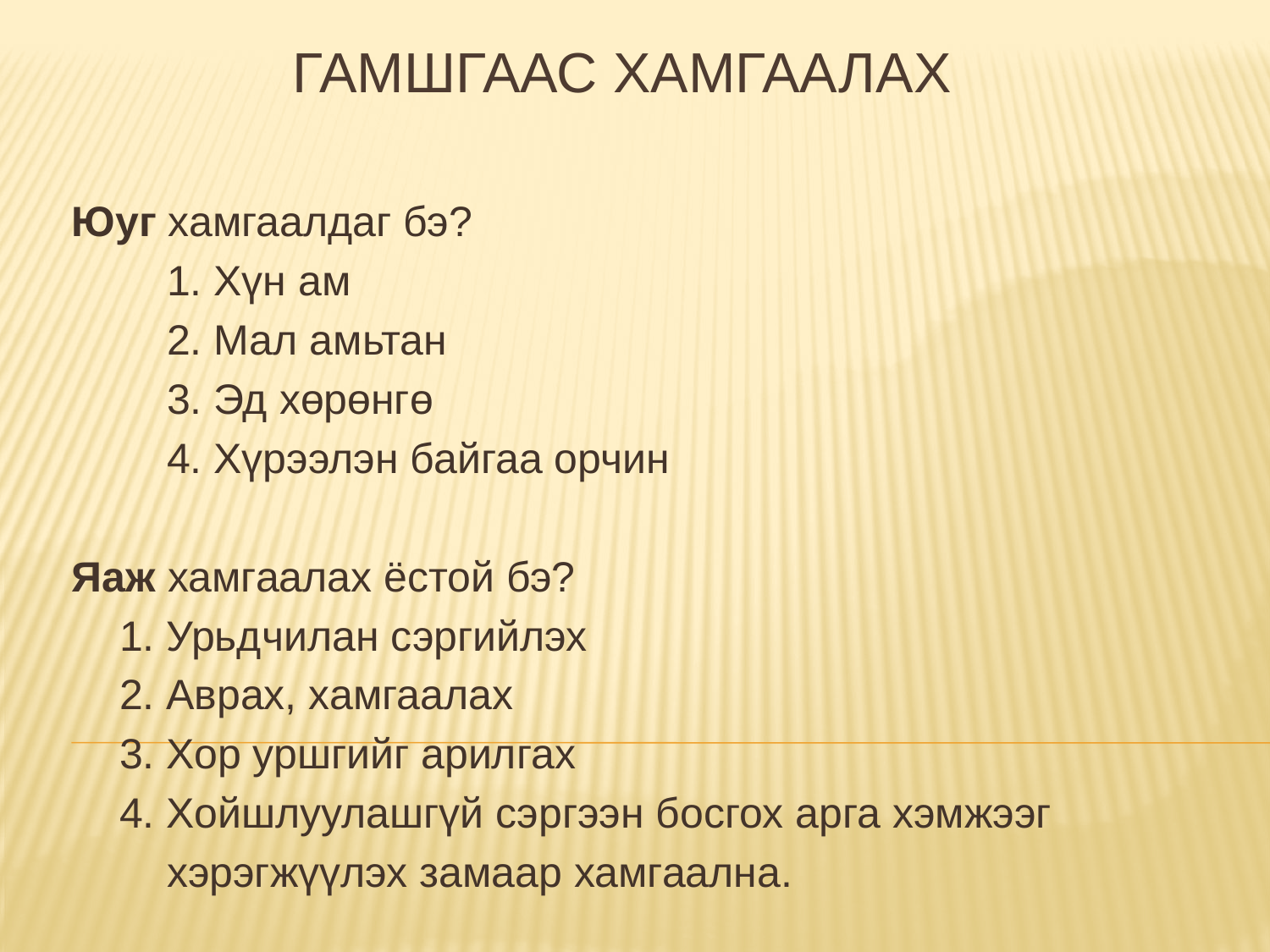

# Гамшгаас хамгаалах
Юуг хамгаалдаг бэ?
        1. Хүн ам
        2. Мал амьтан
        3. Эд хөрөнгө
        4. Хүрээлэн байгаа орчин

Яаж хамгаалах ёстой бэ?
    1. Урьдчилан сэргийлэх
    2. Аврах, хамгаалах
    3. Хор уршгийг арилгах
    4. Хойшлуулашгүй сэргээн босгох арга хэмжээг
        хэрэгжүүлэх замаар хамгаална.